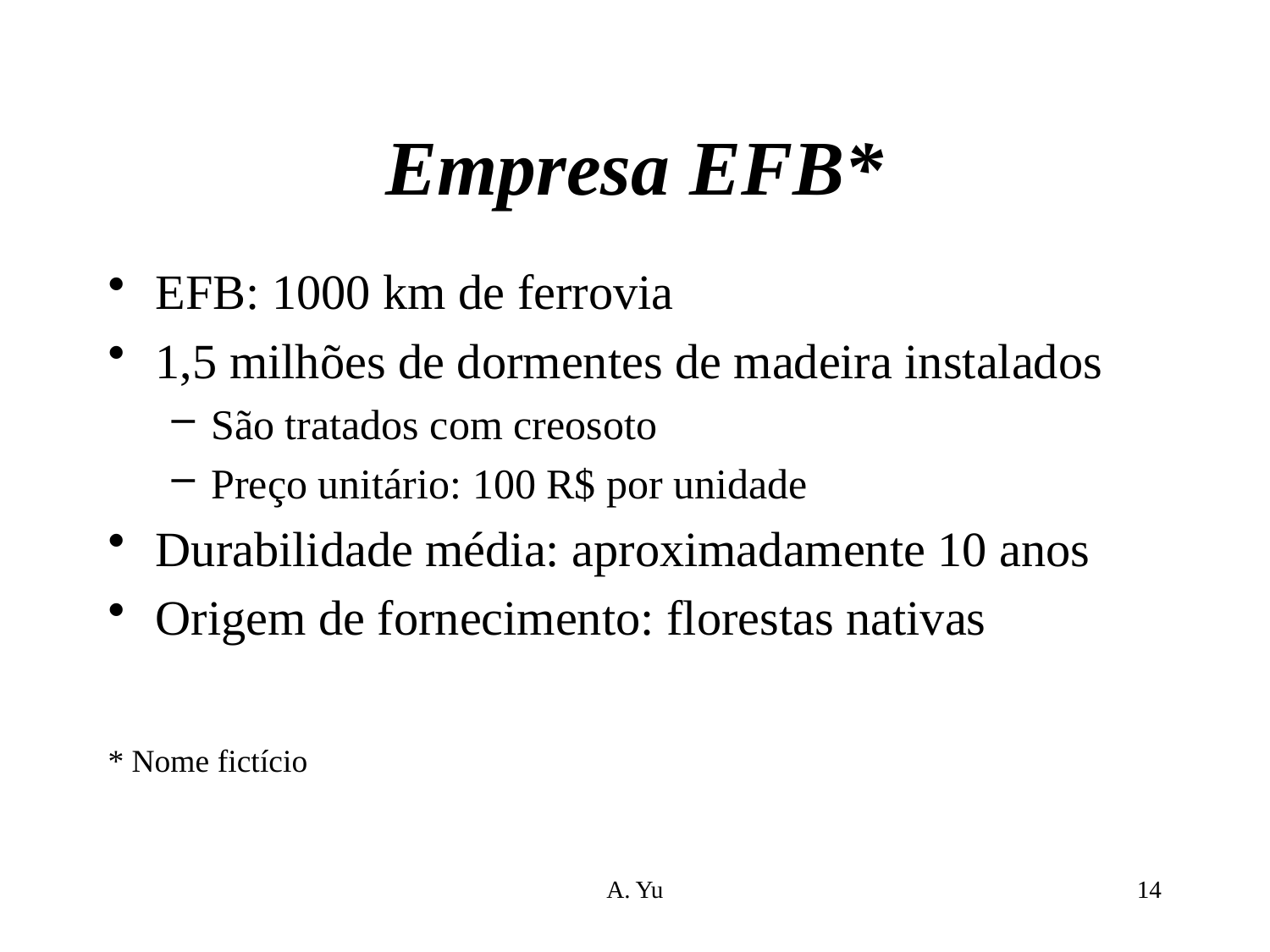

# Empresa EFB*
EFB: 1000 km de ferrovia
1,5 milhões de dormentes de madeira instalados
São tratados com creosoto
Preço unitário: 100 R$ por unidade
Durabilidade média: aproximadamente 10 anos
Origem de fornecimento: florestas nativas

* Nome fictício
A. Yu
14